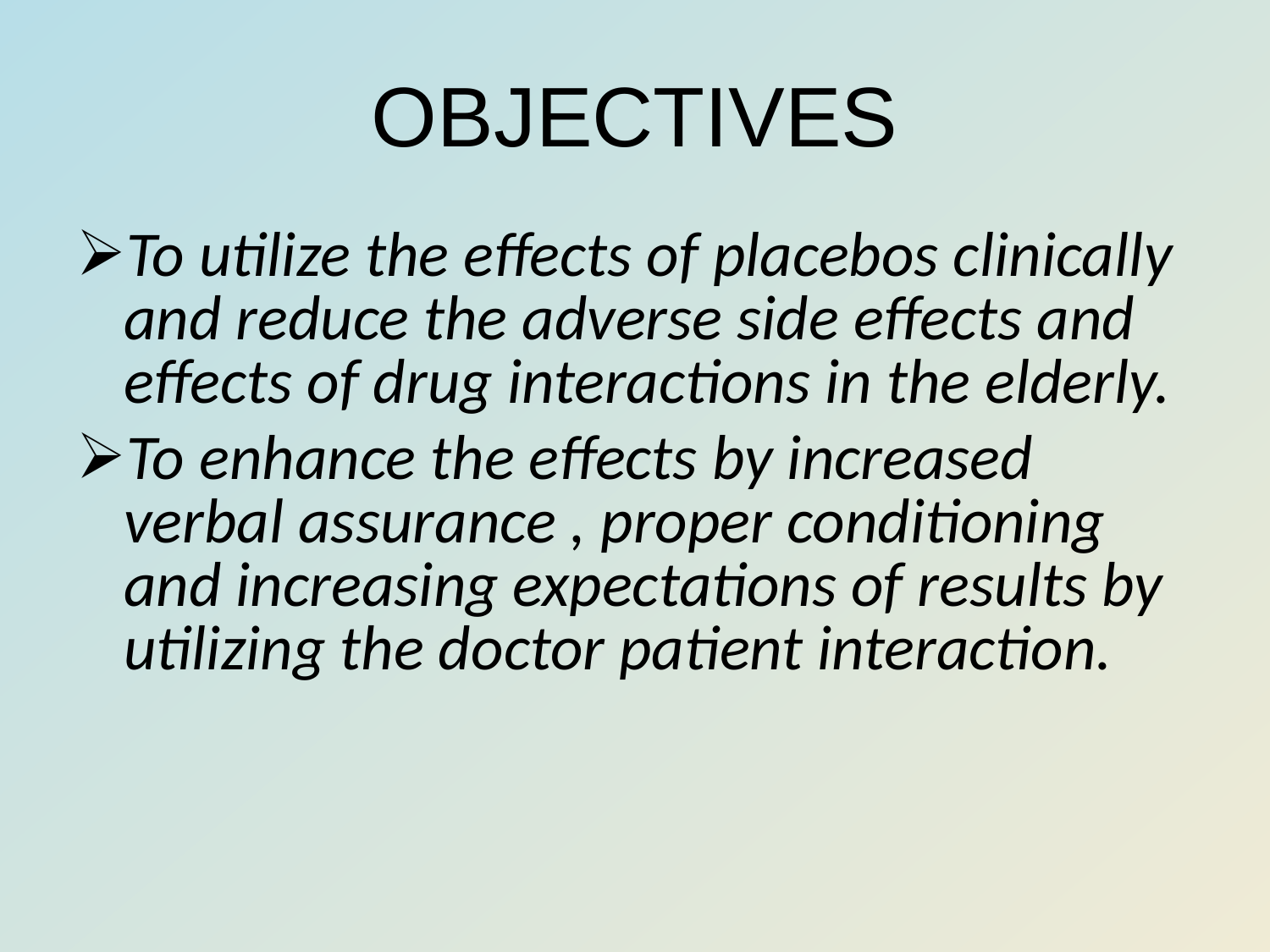

# OBJECTIVES
To utilize the effects of placebos clinically and reduce the adverse side effects and effects of drug interactions in the elderly.
To enhance the effects by increased  verbal assurance , proper conditioning and increasing expectations of results by utilizing the doctor patient interaction.